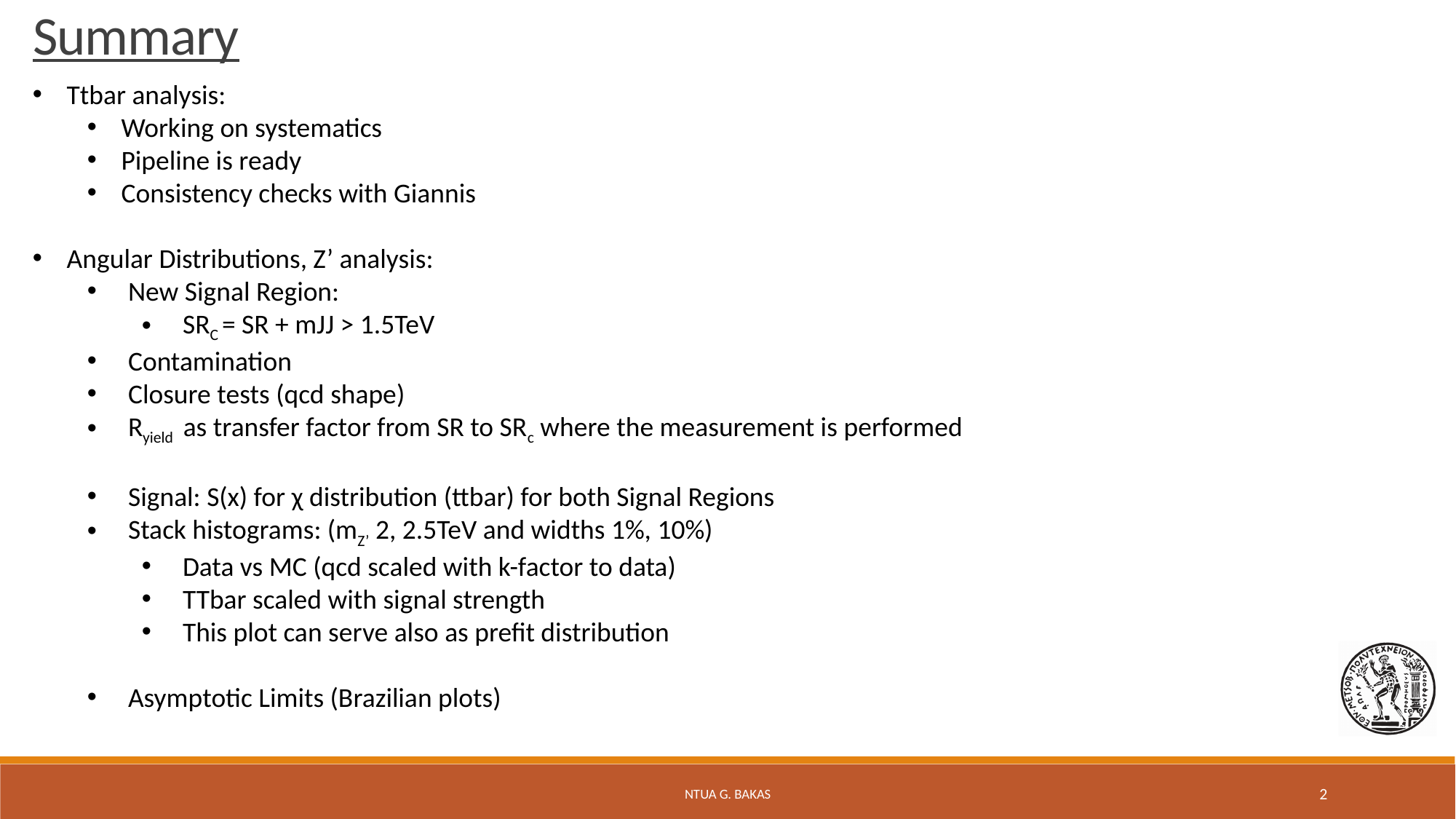

Summary
Ttbar analysis:
Working on systematics
Pipeline is ready
Consistency checks with Giannis

Angular Distributions, Z’ analysis:
New Signal Region:
SRC = SR + mJJ > 1.5TeV
Contamination
Closure tests (qcd shape)
Ryield  as transfer factor from SR to SRc where the measurement is performed

Signal: S(x) for χ distribution (ttbar) for both Signal Regions
Stack histograms: (mZ’ 2, 2.5TeV and widths 1%, 10%)
Data vs MC (qcd scaled with k-factor to data)
TTbar scaled with signal strength
This plot can serve also as prefit distribution

Asymptotic Limits (Brazilian plots)
NTUA G. Bakas
2